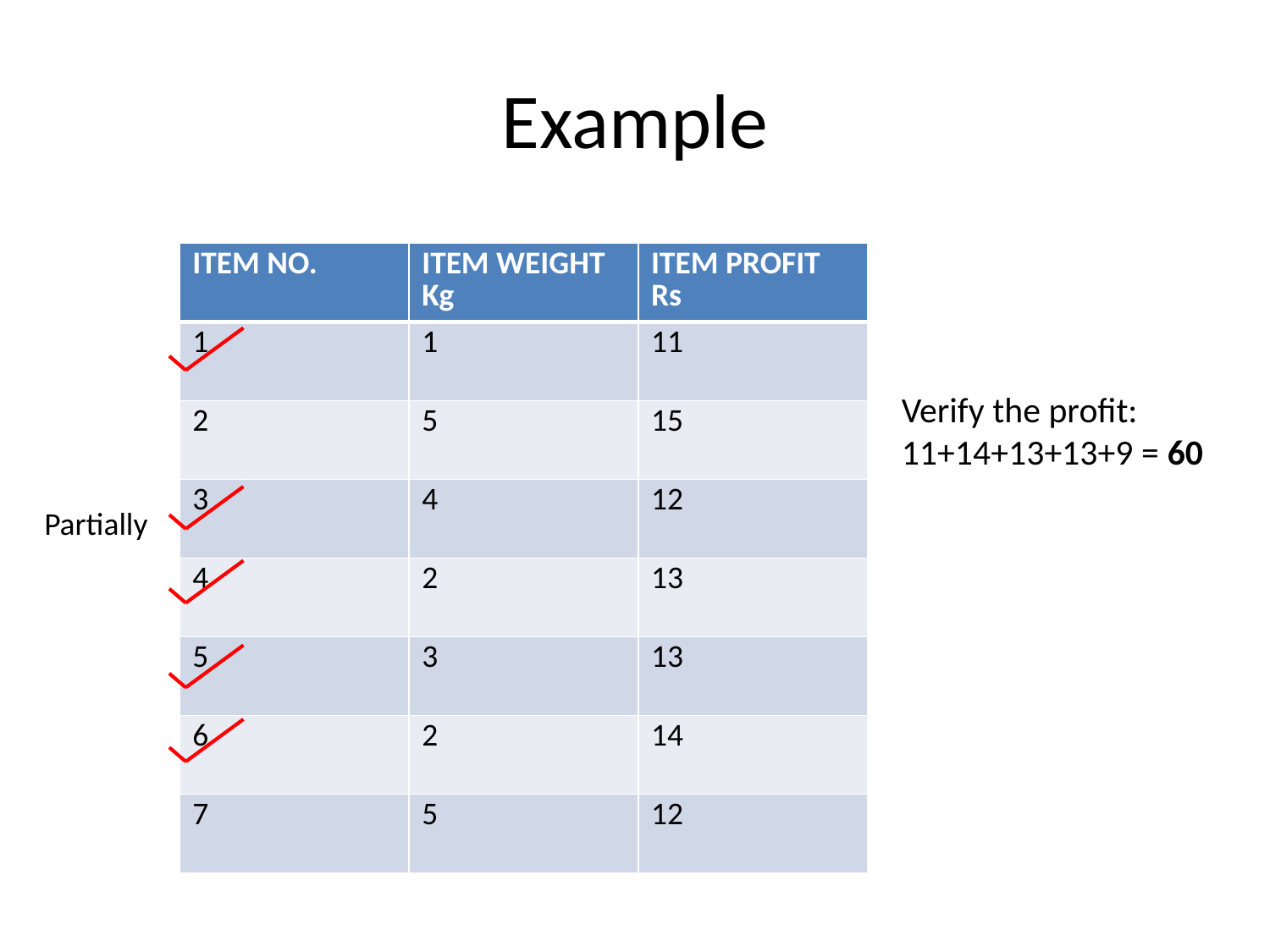

# Example
| ITEM NO. | ITEM WEIGHT Kg | ITEM PROFIT Rs |
| --- | --- | --- |
| 1 | 1 | 11 |
| 2 | 5 | 15 |
| 3 | 4 | 12 |
| 4 | 2 | 13 |
| 5 | 3 | 13 |
| 6 | 2 | 14 |
| 7 | 5 | 12 |
Verify the profit:
11+14+13+13+9 = 60

Partially